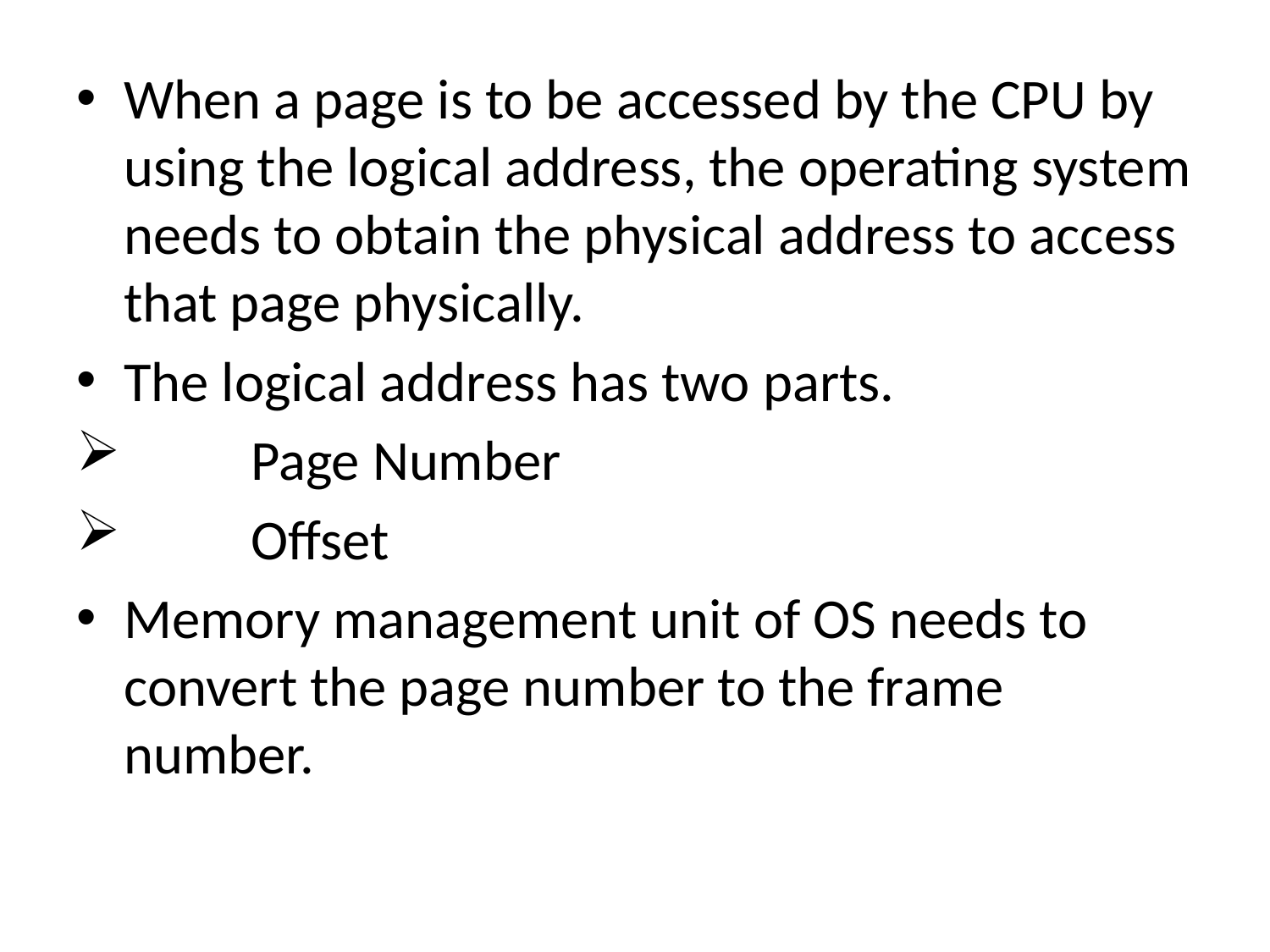

When a page is to be accessed by the CPU by using the logical address, the operating system needs to obtain the physical address to access that page physically.
The logical address has two parts.
	Page Number
	Offset
Memory management unit of OS needs to convert the page number to the frame number.